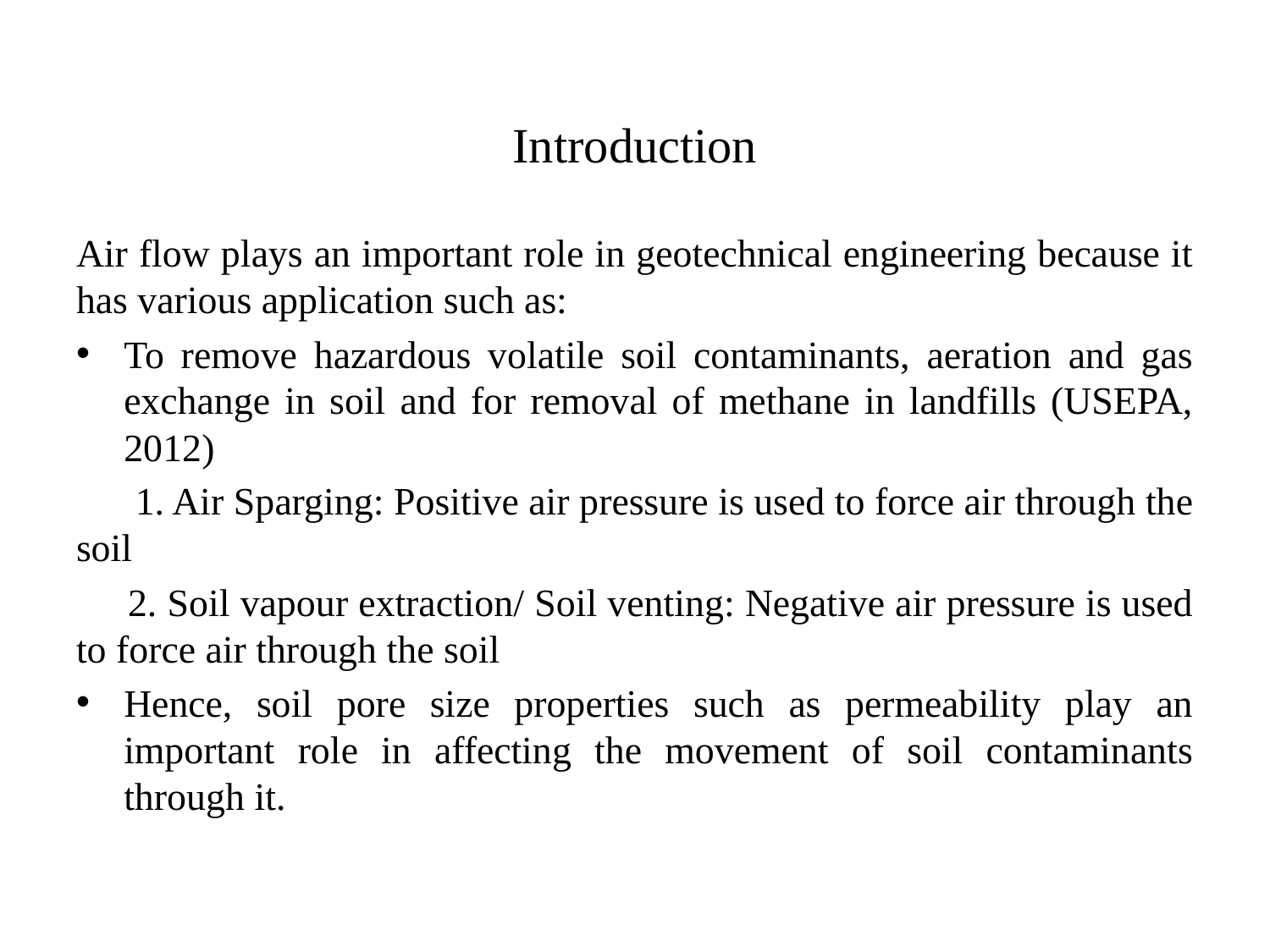

# Introduction
Air flow plays an important role in geotechnical engineering because it has various application such as:
To remove hazardous volatile soil contaminants, aeration and gas exchange in soil and for removal of methane in landfills (USEPA, 2012)
      1. Air Sparging: Positive air pressure is used to force air through the soil
     2. Soil vapour extraction/ Soil venting: Negative air pressure is used to force air through the soil
Hence, soil pore size properties such as permeability play an important role in affecting the movement of soil contaminants through it.